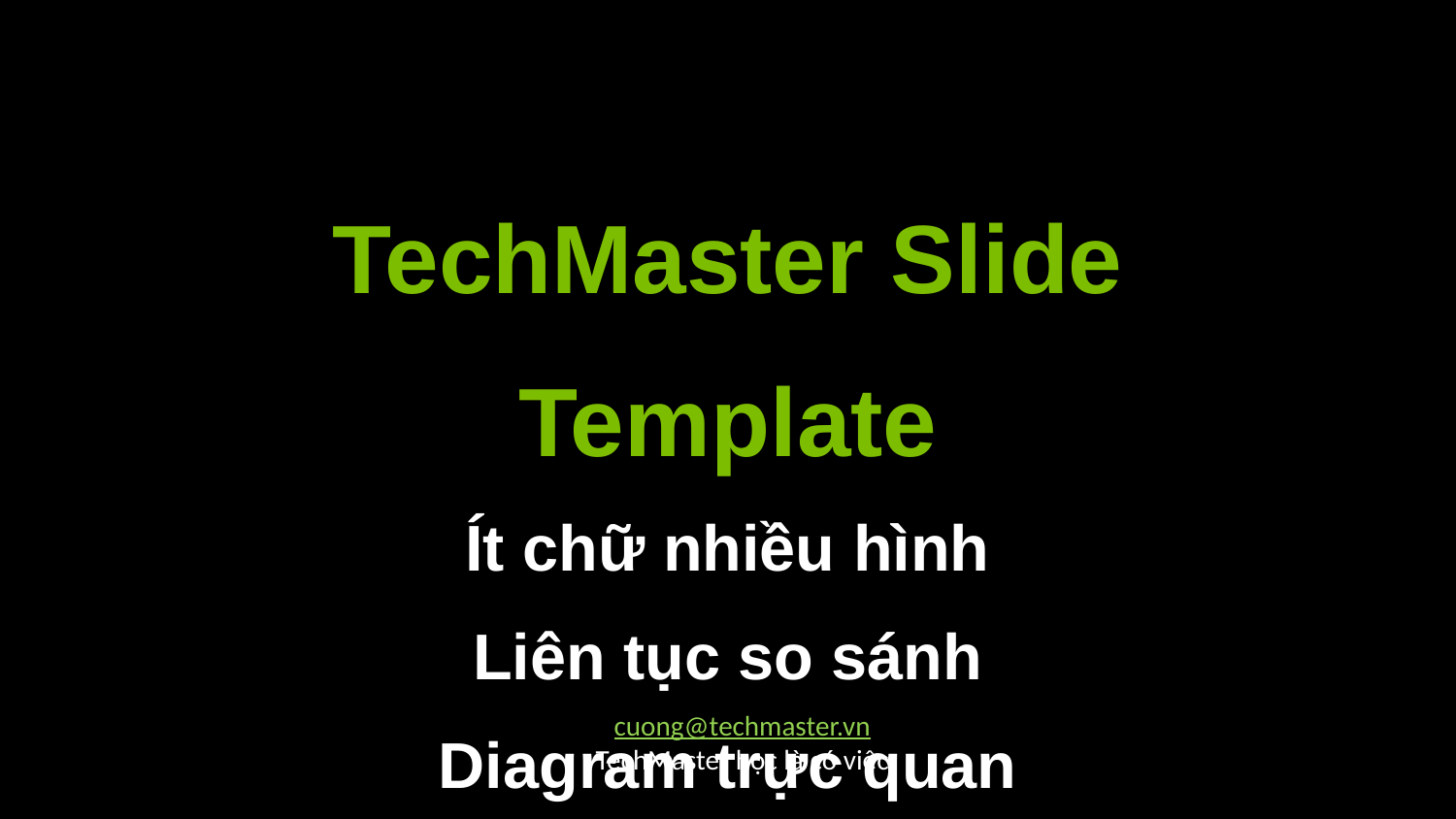

TechMaster Slide Template
Ít chữ nhiều hình
Liên tục so sánh
Diagram trực quan
cuong@techmaster.vn
TechMaster học là có việc